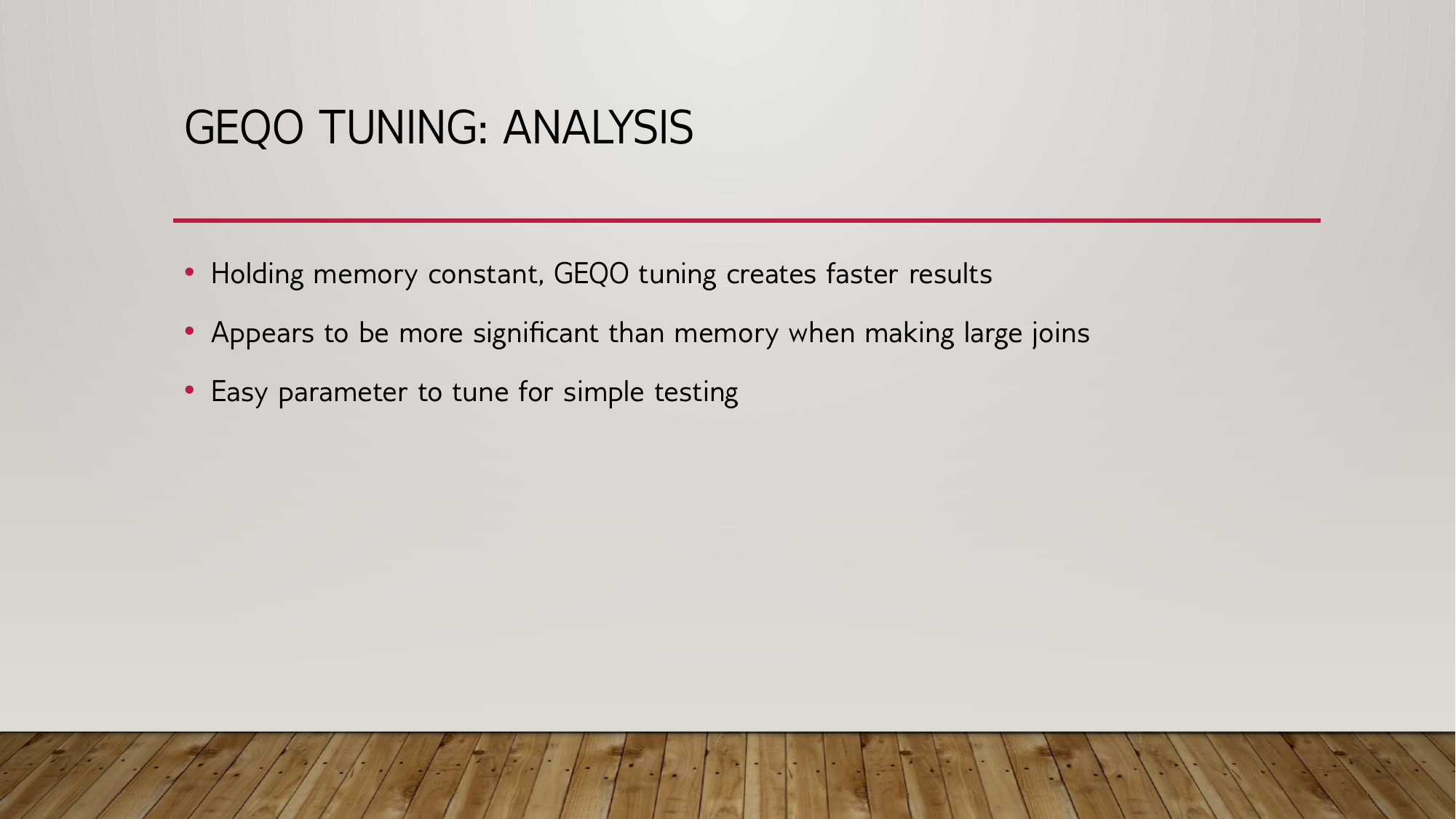

# GEQO tuning: Analysis
Holding memory constant, GEQO tuning creates faster results
Appears to be more significant than memory when making large joins
Easy parameter to tune for simple testing